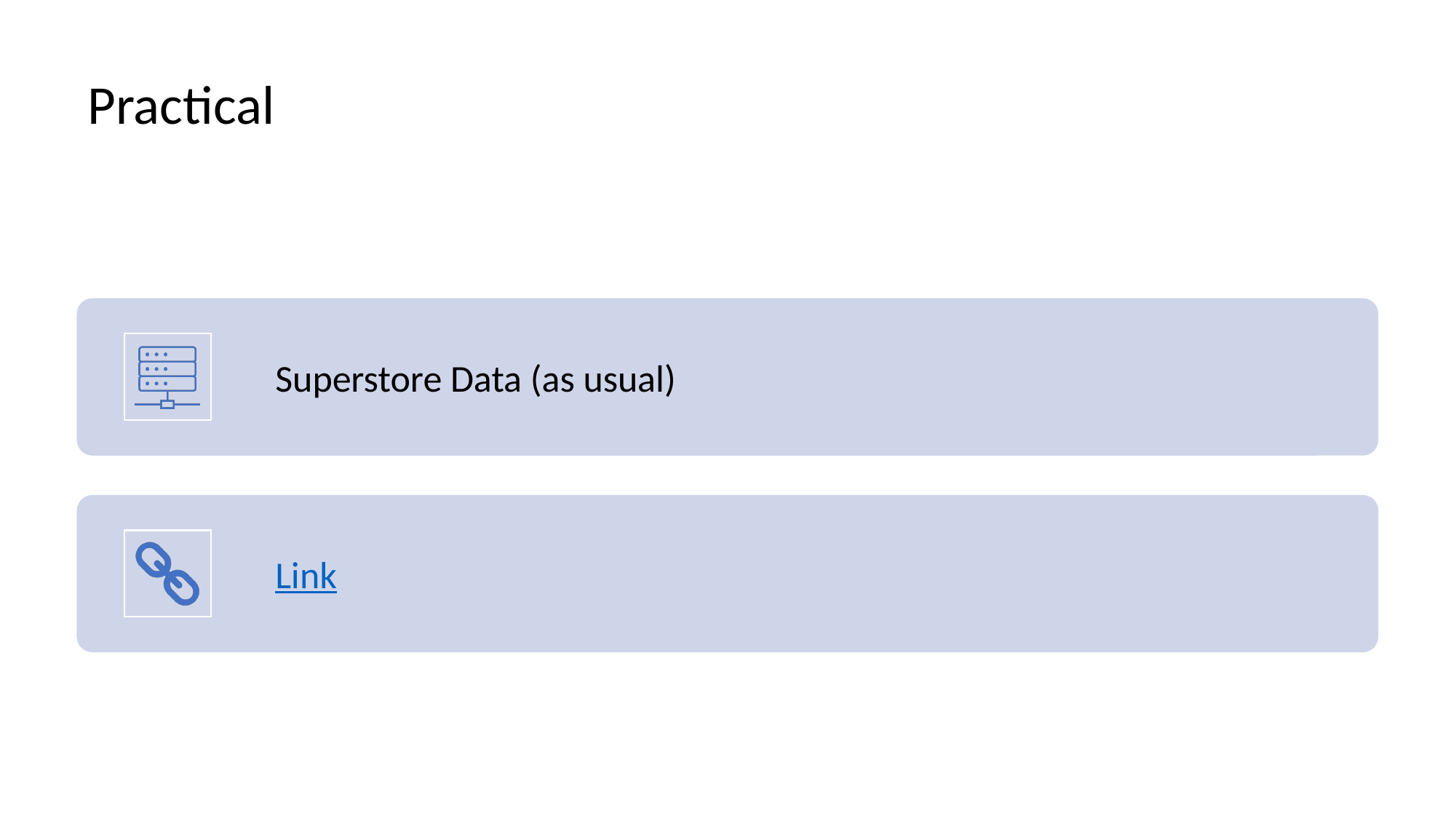

# Practical
Superstore Data (as usual)
Link